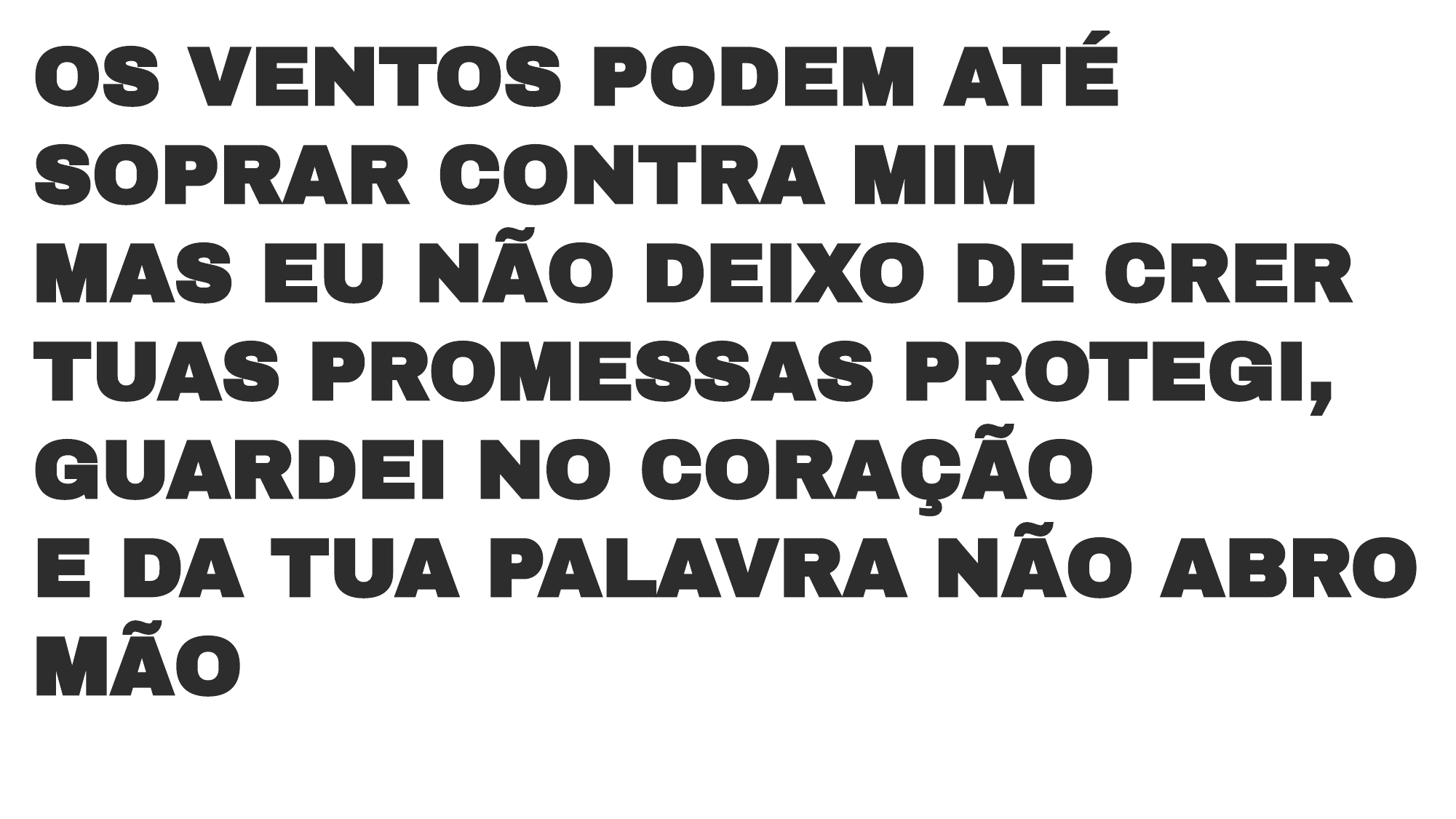

OS VENTOS PODEM ATÉ SOPRAR CONTRA MIM
MAS EU NÃO DEIXO DE CRER
TUAS PROMESSAS PROTEGI, GUARDEI NO CORAÇÃO
E DA TUA PALAVRA NÃO ABRO MÃO